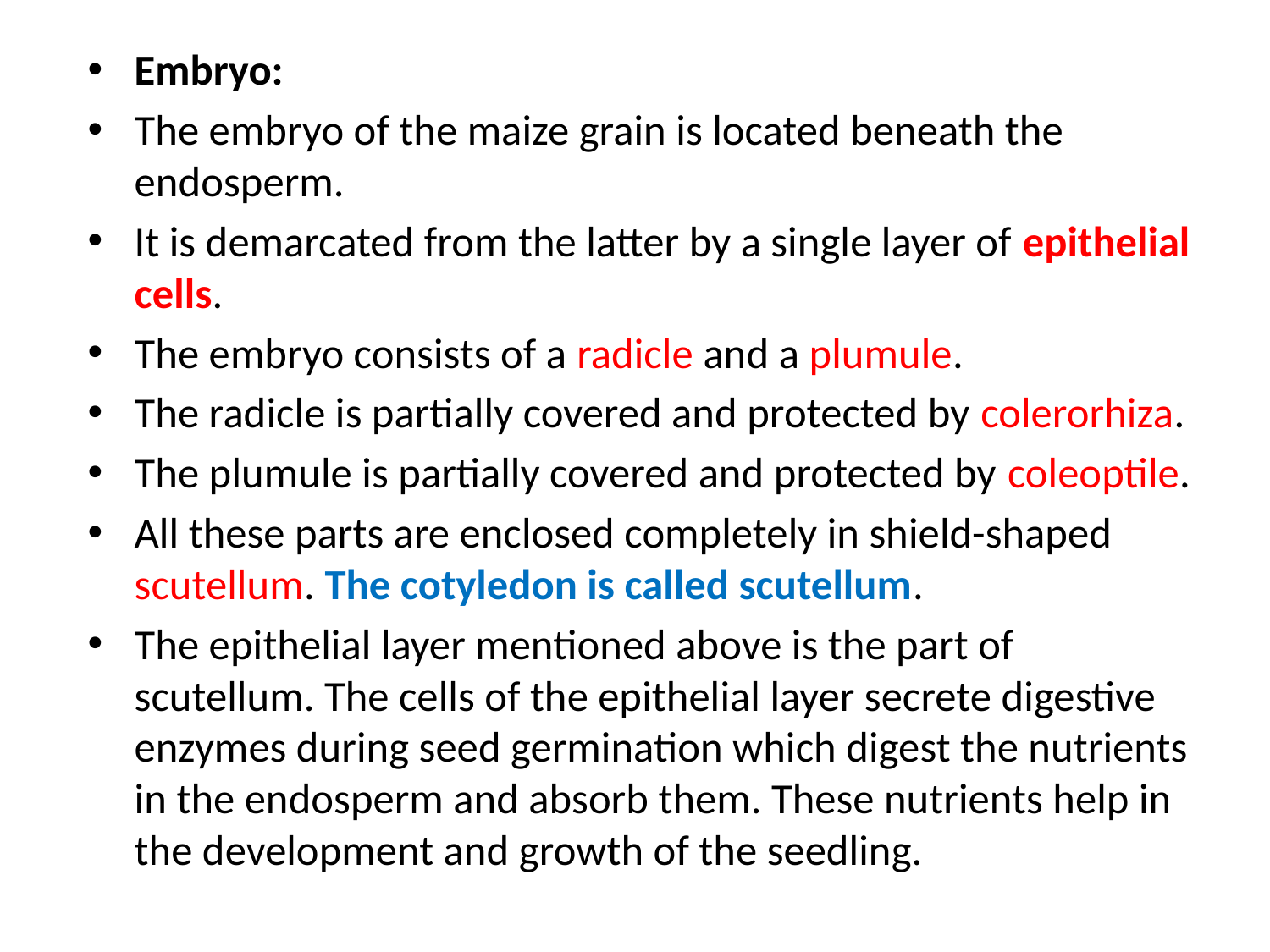

Embryo:
The embryo of the maize grain is located beneath the endosperm.
It is demarcated from the latter by a single layer of epithelial cells.
The embryo consists of a radicle and a plumule.
The radicle is partially covered and protected by colerorhiza.
The plumule is partially covered and protected by coleoptile.
All these parts are enclosed completely in shield-shaped scutellum. The cotyledon is called scutellum.
The epithelial layer mentioned above is the part of scutellum. The cells of the epithelial layer secrete digestive enzymes during seed germination which digest the nutrients in the endosperm and absorb them. These nutrients help in the development and growth of the seedling.